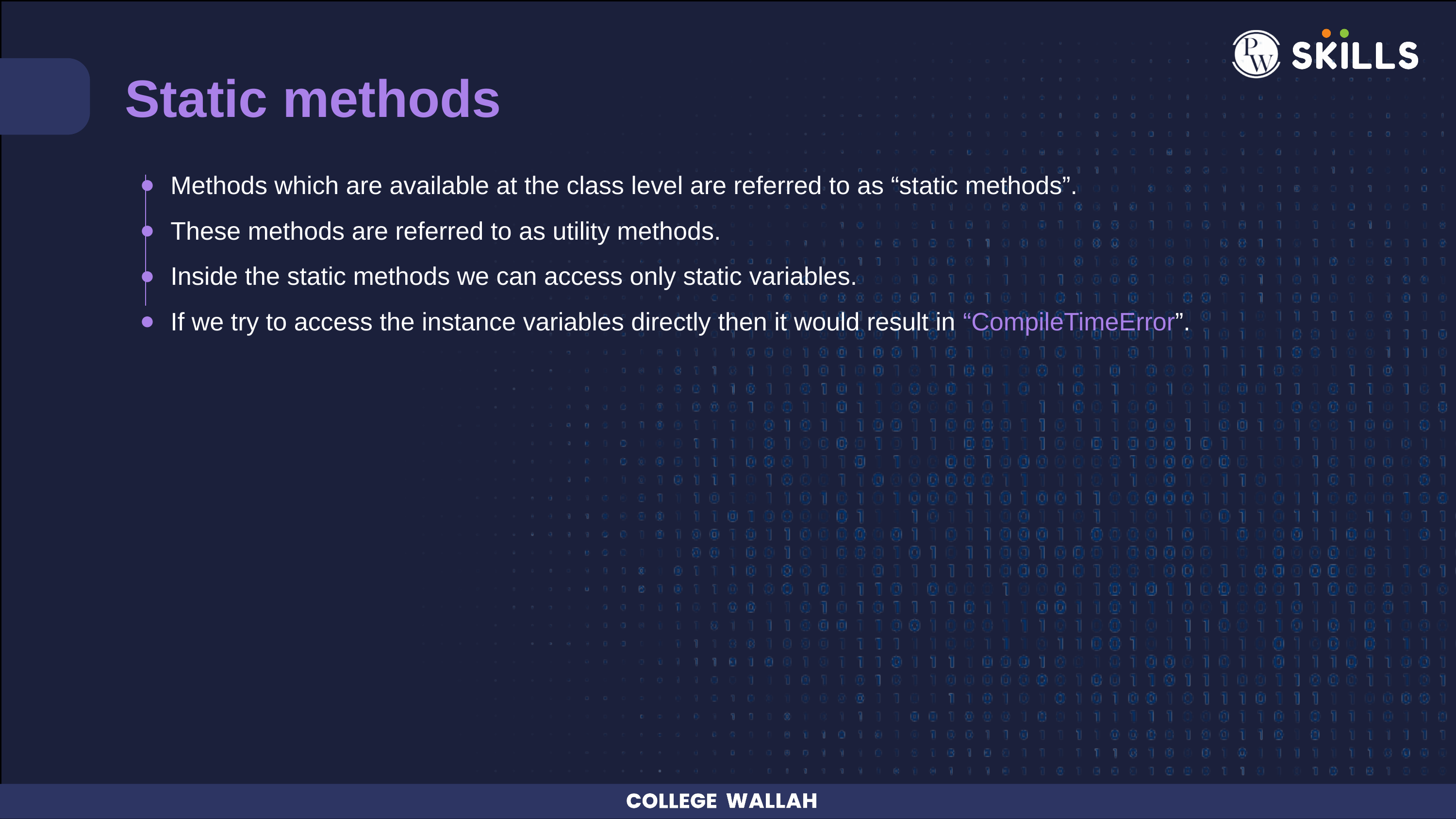

Static methods
Methods which are available at the class level are referred to as “static methods”.
These methods are referred to as utility methods.
Inside the static methods we can access only static variables.
If we try to access the instance variables directly then it would result in “CompileTimeError”.